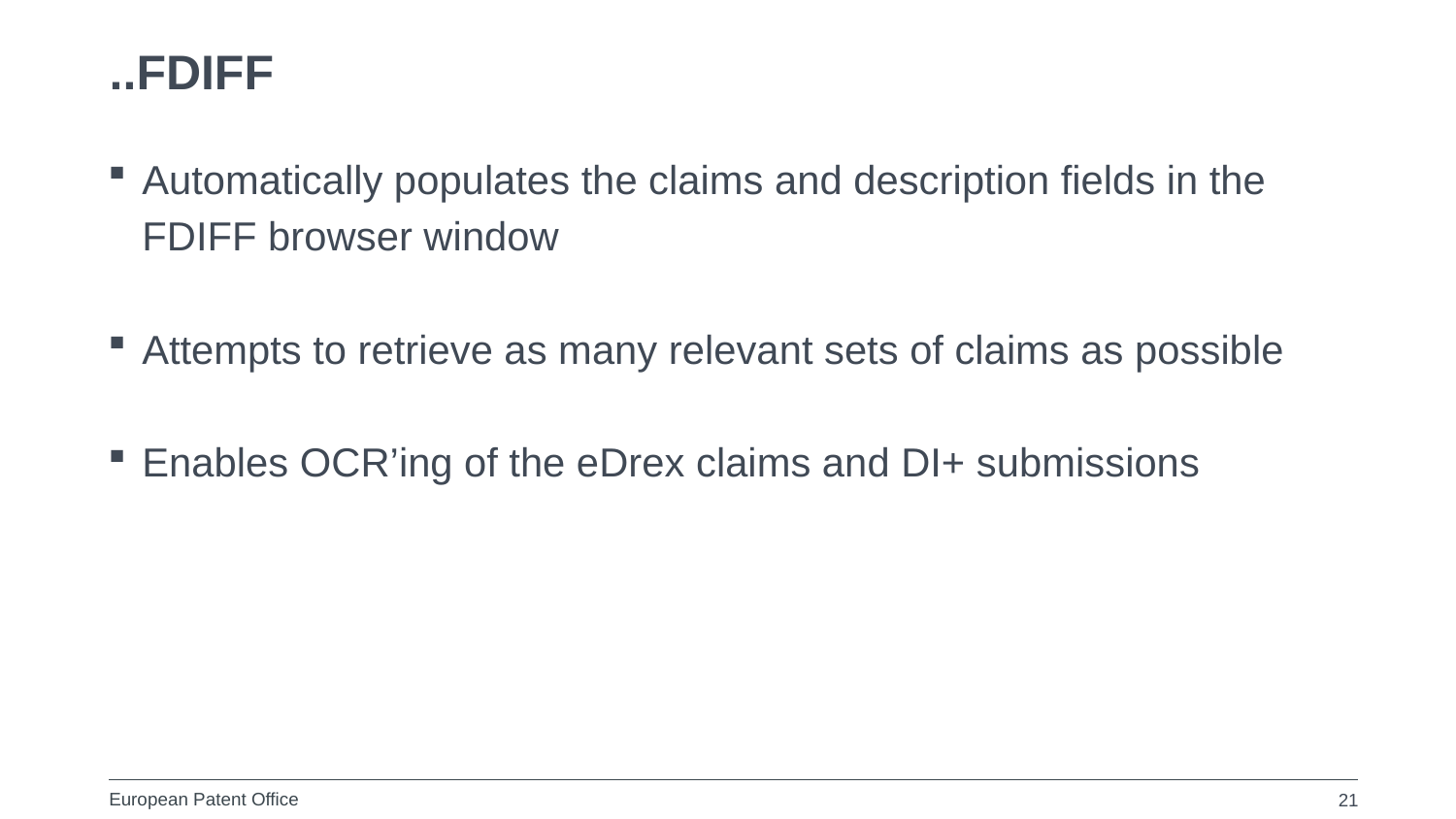

# ..FDIFF
Automatically populates the claims and description fields in the FDIFF browser window

Attempts to retrieve as many relevant sets of claims as possible

Enables OCR’ing of the eDrex claims and DI+ submissions
21